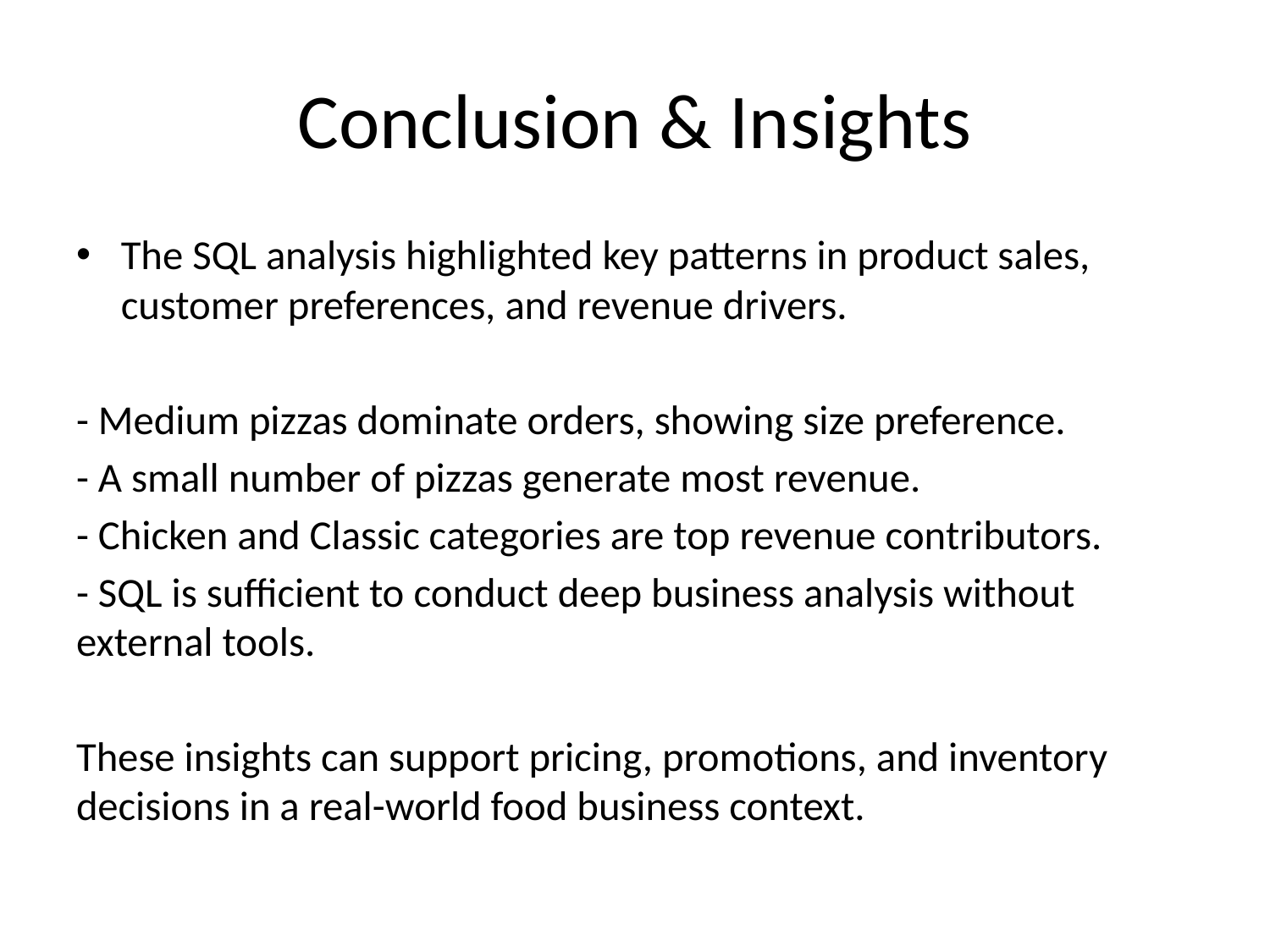

# Conclusion & Insights
The SQL analysis highlighted key patterns in product sales, customer preferences, and revenue drivers.

- Medium pizzas dominate orders, showing size preference.
- A small number of pizzas generate most revenue.
- Chicken and Classic categories are top revenue contributors.
- SQL is sufficient to conduct deep business analysis without external tools.

These insights can support pricing, promotions, and inventory decisions in a real-world food business context.